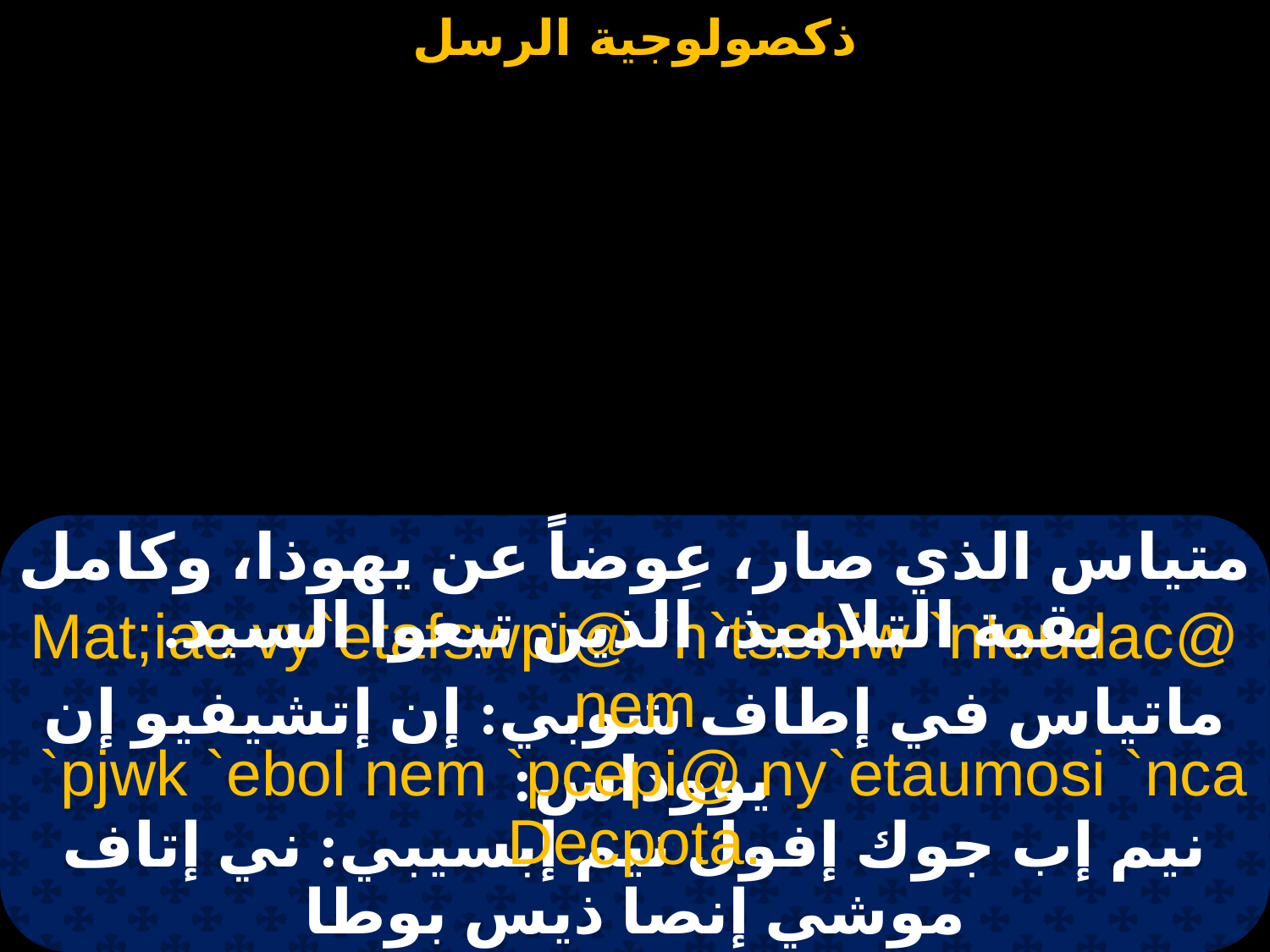

#
متياس الذي صار، عِوضاً عن يهوذا، وكامل بقية التلاميذ، الذين تبعوا السيد.
Mat;iac vy`etafswpi@ `n`tsebiw `nIoudac@ nem
 `pjwk `ebol nem `pcepi@ ny`etaumosi `nca Decpota.
ماتياس في إطاف شوبي: إن إتشيفيو إن يووداس:
نيم إب جوك إفول نيم إبسيبي: ني إتاف موشي إنصا ذيس بوطا